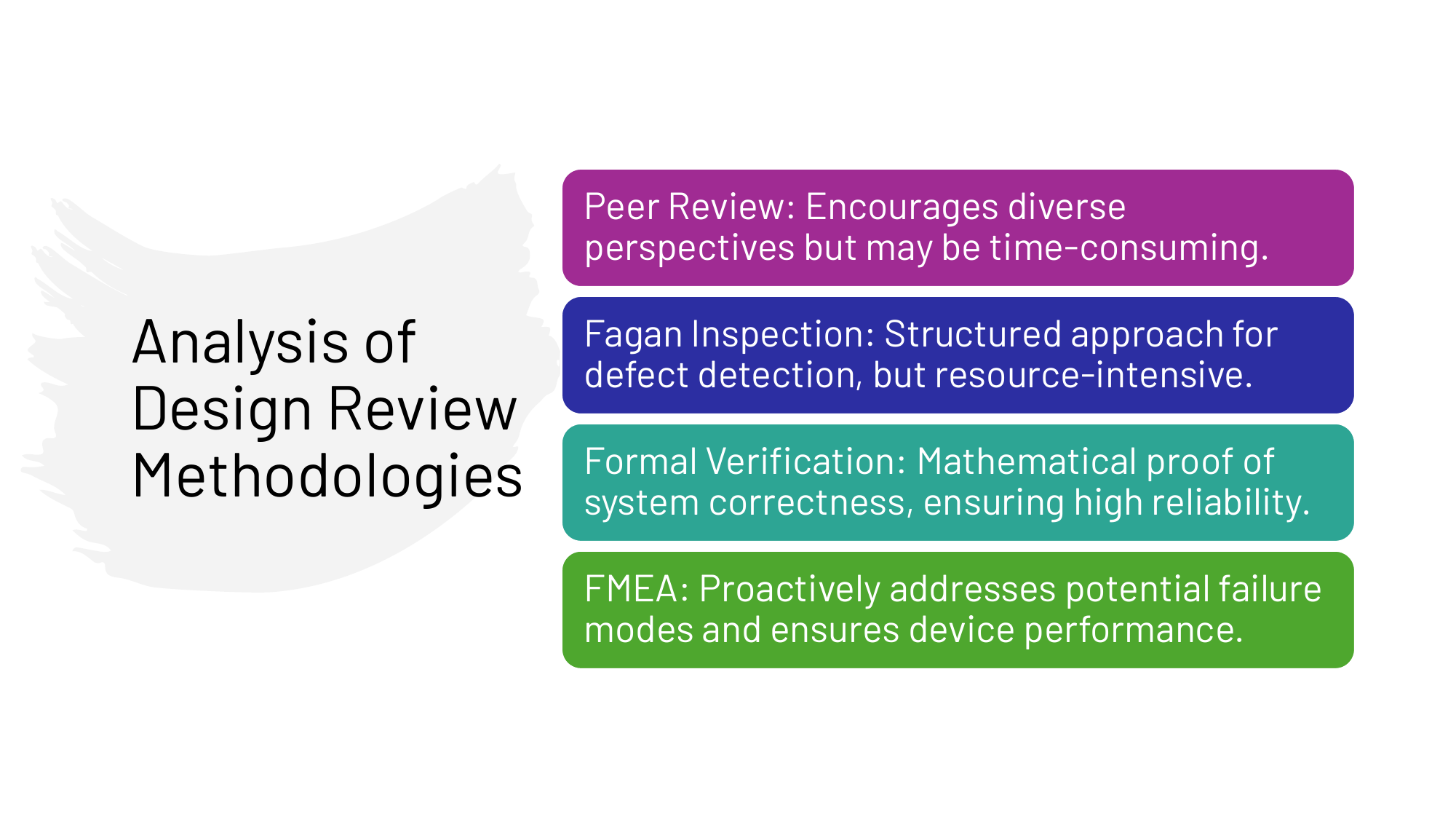

# Analysis of Design Review Methodologies
Peer Review: Encourages diverse perspectives but may be time-consuming.
Fagan Inspection: Structured approach for defect detection, but resource-intensive.
Formal Verification: Mathematical proof of system correctness, ensuring high reliability.
FMEA: Proactively addresses potential failure modes and ensures device performance.